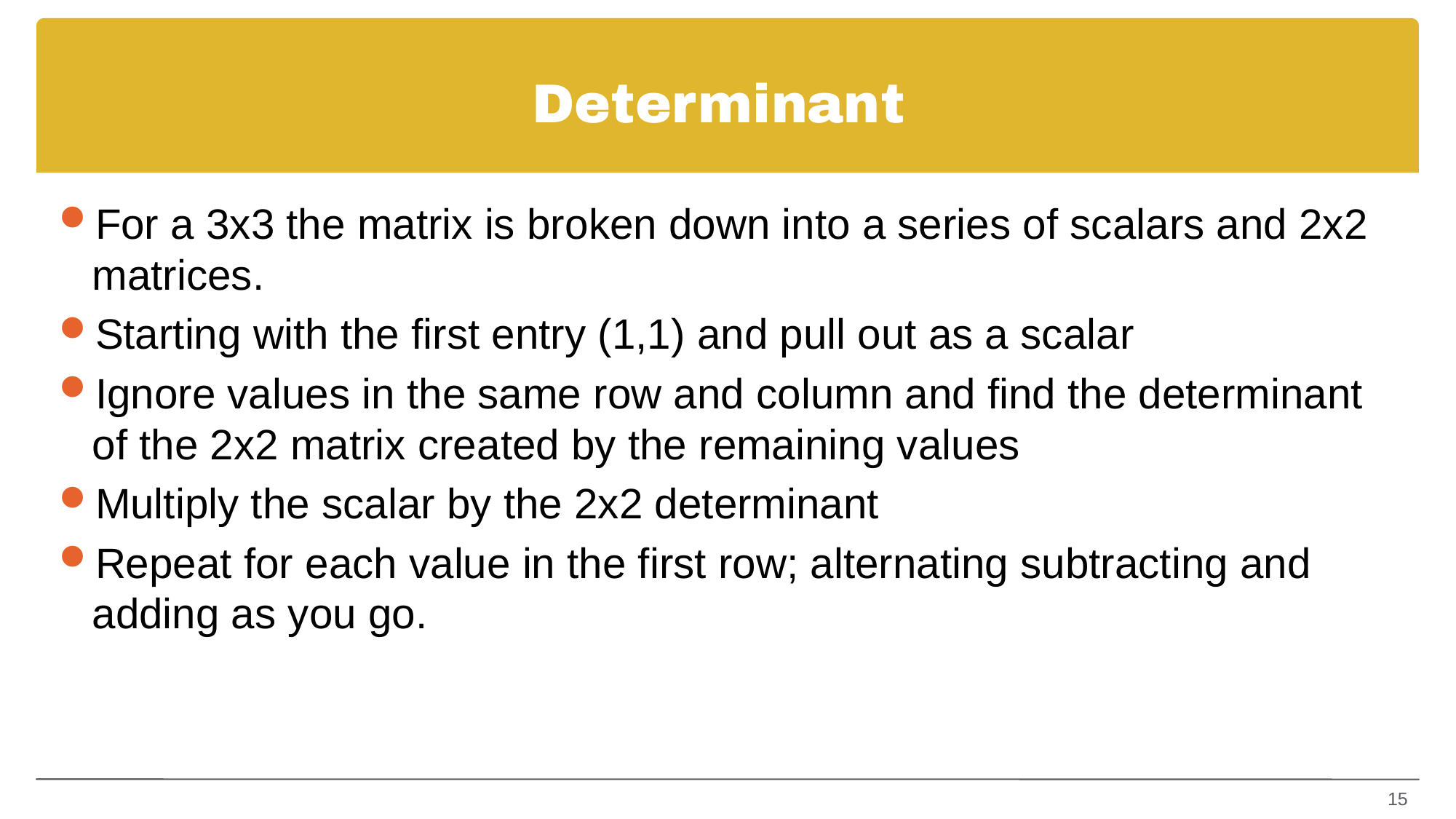

# Determinant
For a 3x3 the matrix is broken down into a series of scalars and 2x2 matrices.
Starting with the first entry (1,1) and pull out as a scalar
Ignore values in the same row and column and find the determinant of the 2x2 matrix created by the remaining values
Multiply the scalar by the 2x2 determinant
Repeat for each value in the first row; alternating subtracting and adding as you go.

15